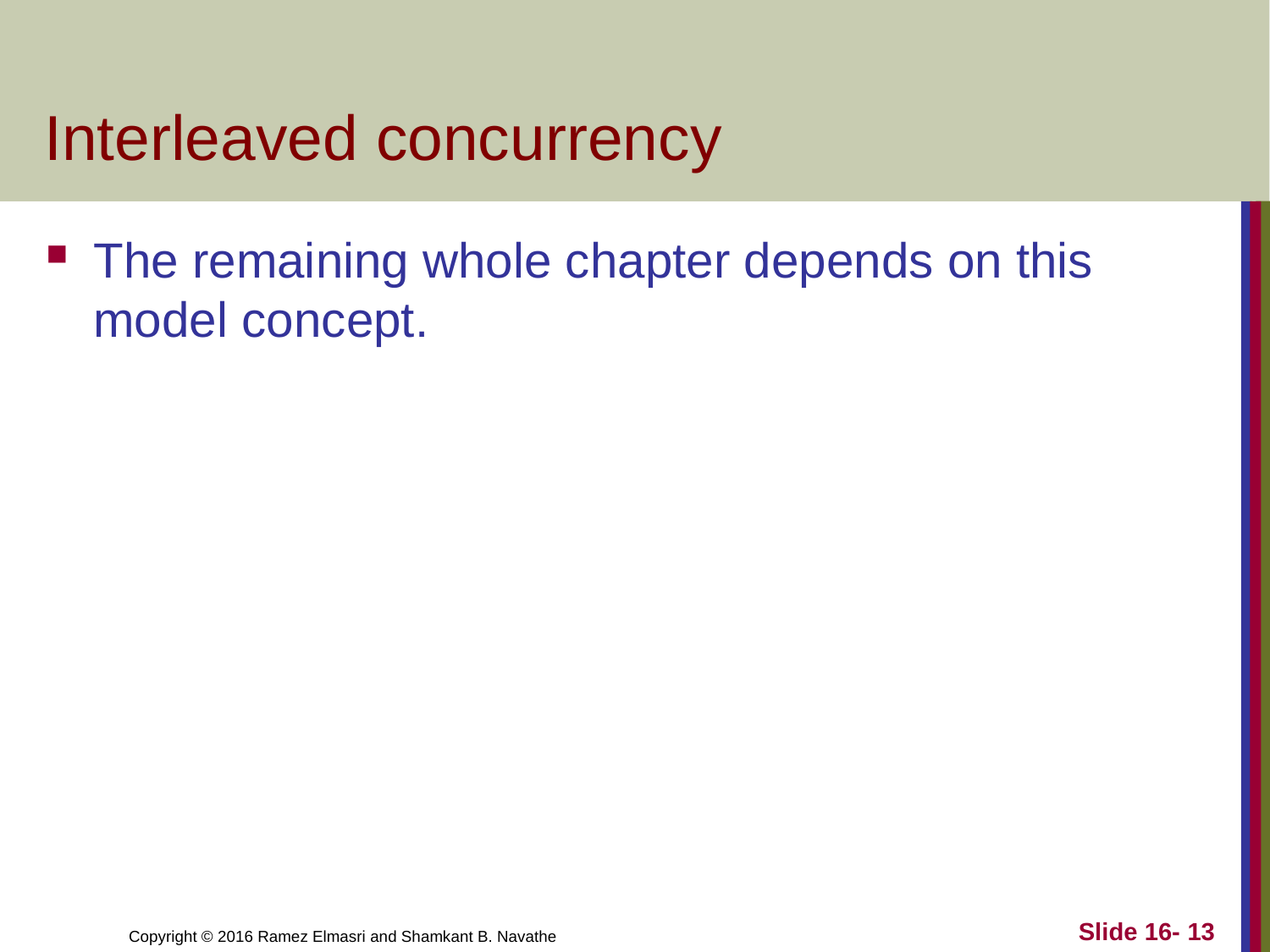

# Interleaved concurrency
The remaining whole chapter depends on this model concept.
Slide 16- 13